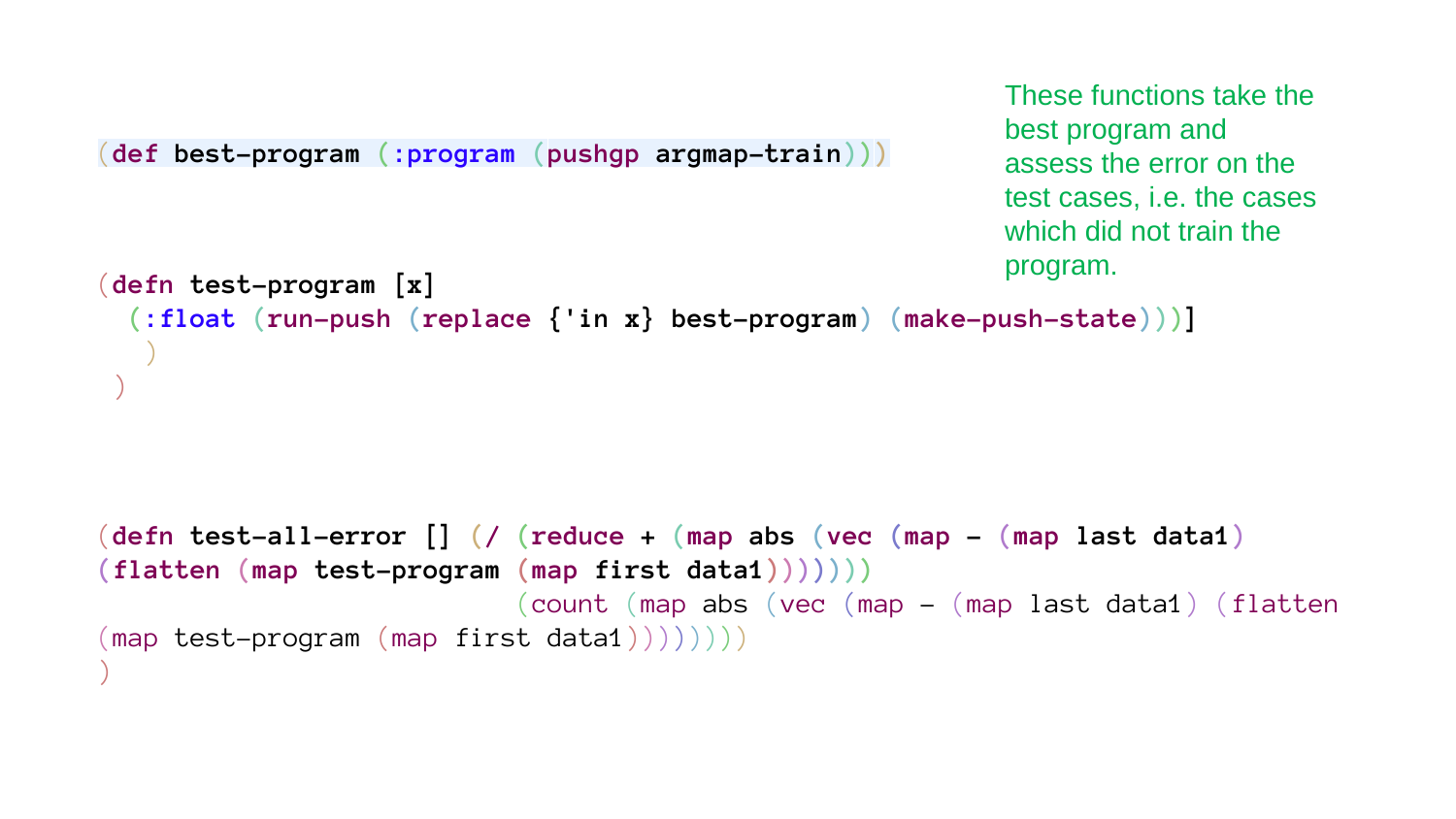

These functions take the best program and assess the error on the test cases, i.e. the cases which did not train the program.
(def best-program (:program (pushgp argmap-train)))
(defn test-program [x]
  (:float (run-push (replace {'in x} best-program) (make-push-state)))]
   )
 )
(defn test-all-error [] (/ (reduce + (map abs (vec (map - (map last data1) (flatten (map test-program (map first data1)))))))
                           (count (map abs (vec (map - (map last data1) (flatten (map test-program (map first data1))))))))
)